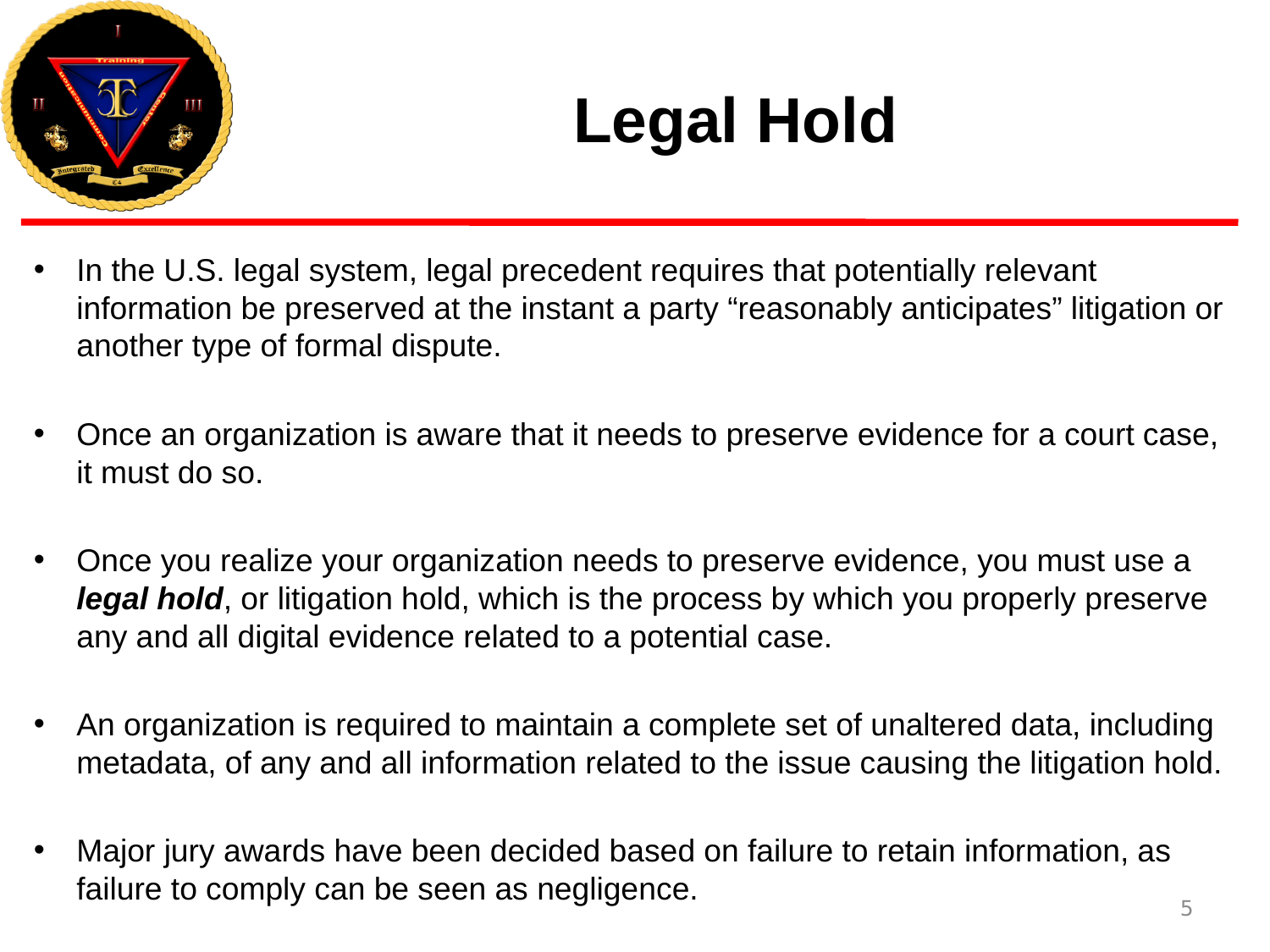

# Legal Hold
In the U.S. legal system, legal precedent requires that potentially relevant information be preserved at the instant a party “reasonably anticipates” litigation or another type of formal dispute.

Once an organization is aware that it needs to preserve evidence for a court case, it must do so.

Once you realize your organization needs to preserve evidence, you must use a legal hold, or litigation hold, which is the process by which you properly preserve any and all digital evidence related to a potential case.

An organization is required to maintain a complete set of unaltered data, including metadata, of any and all information related to the issue causing the litigation hold.

Major jury awards have been decided based on failure to retain information, as failure to comply can be seen as negligence.
5